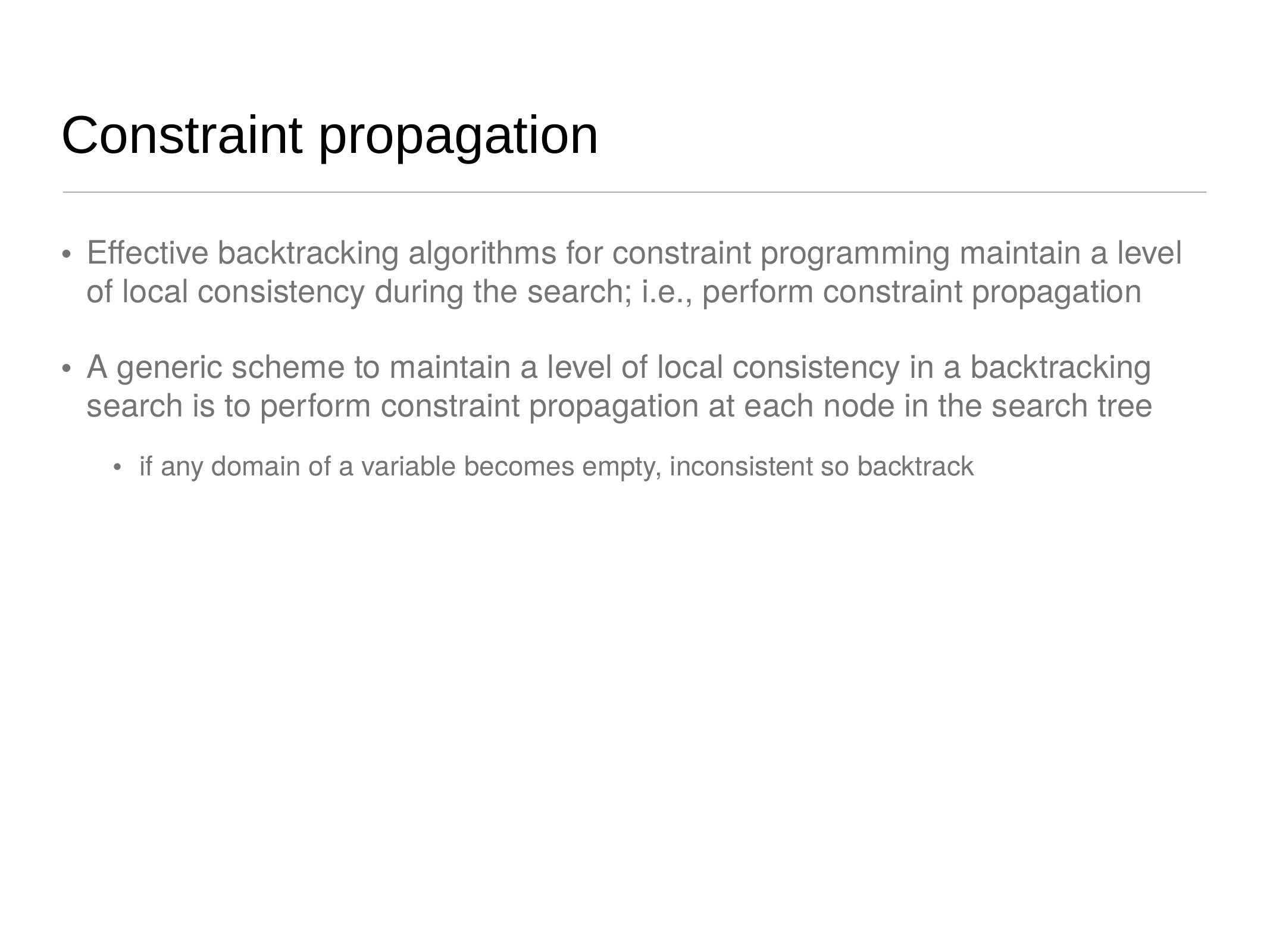

# Constraint propagation
Effective backtracking algorithms for constraint programming maintain a level of local consistency during the search; i.e., perform constraint propagation
A generic scheme to maintain a level of local consistency in a backtracking search is to perform constraint propagation at each node in the search tree
if any domain of a variable becomes empty, inconsistent so backtrack